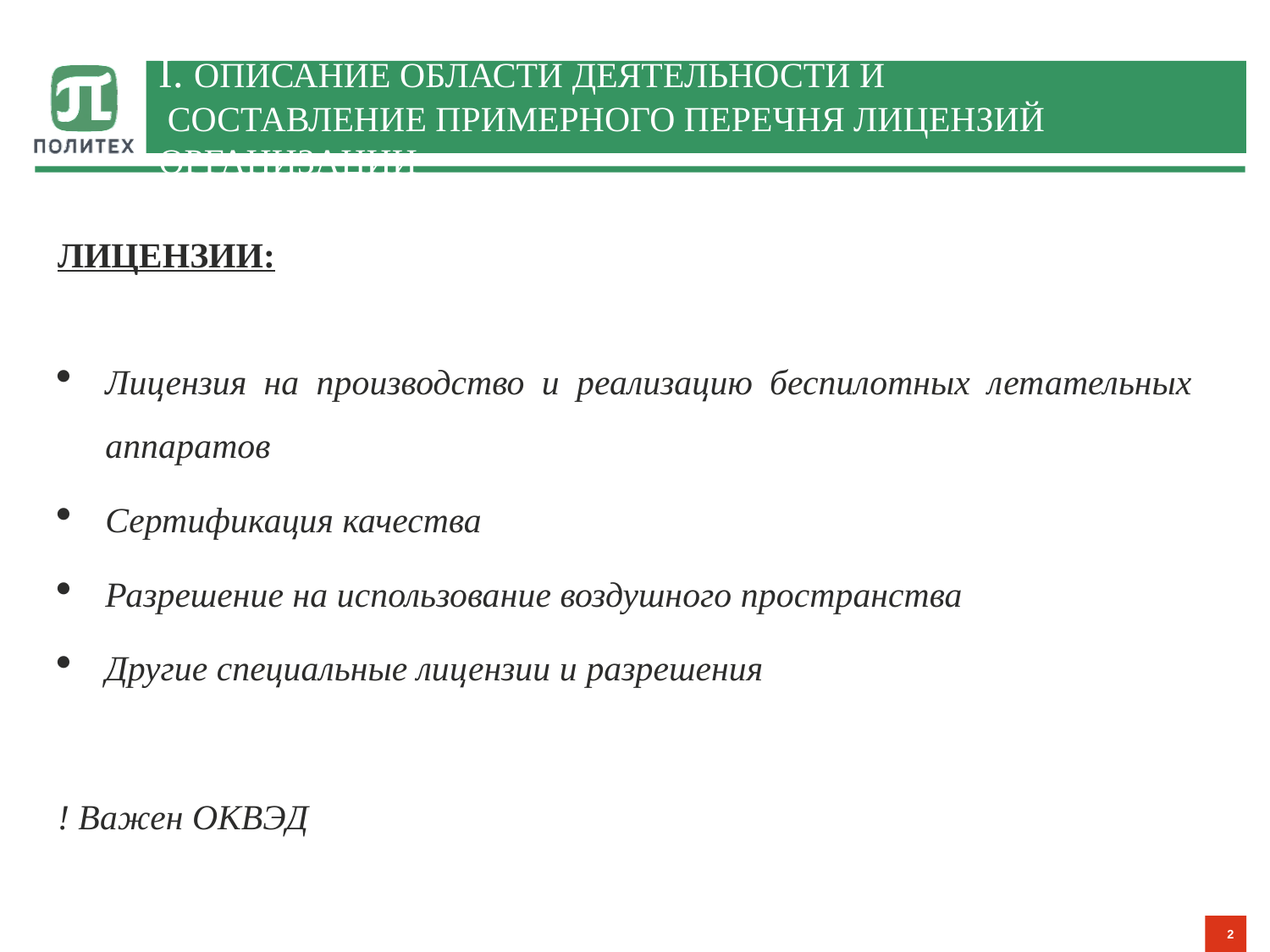

# I. Описание области деятельности и составление примерного перечня лицензий организации
ЛИЦЕНЗИИ:

Лицензия на производство и реализацию беспилотных летательных аппаратов
Сертификация качества
Разрешение на использование воздушного пространства
Другие специальные лицензии и разрешения

! Важен ОКВЭД
2